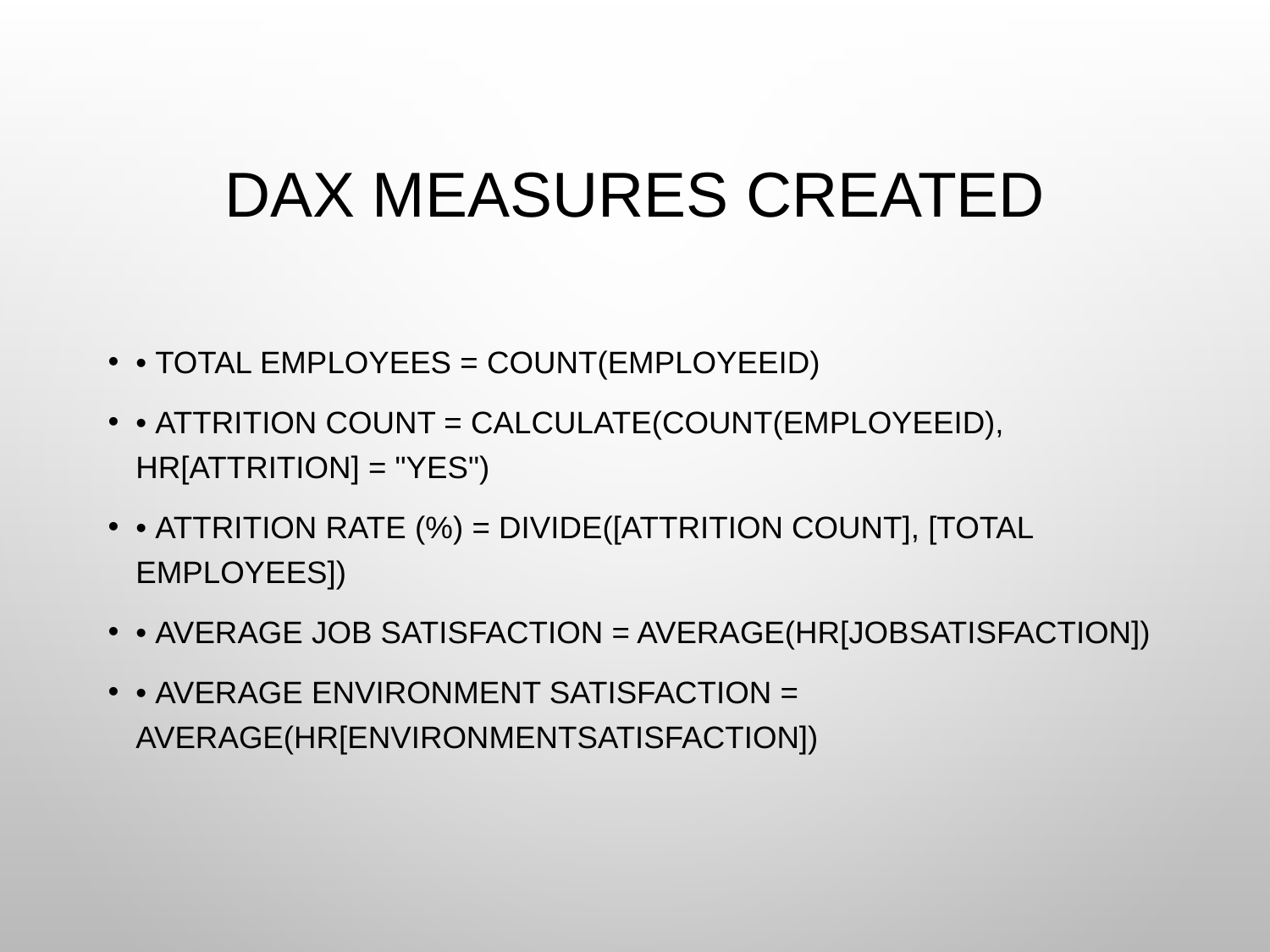

# DAX Measures Created
• Total Employees = COUNT(EmployeeID)
• Attrition Count = CALCULATE(COUNT(EmployeeID), HR[Attrition] = "Yes")
• Attrition Rate (%) = DIVIDE([Attrition Count], [Total Employees])
• Average Job Satisfaction = AVERAGE(HR[JobSatisfaction])
• Average Environment Satisfaction = AVERAGE(HR[EnvironmentSatisfaction])